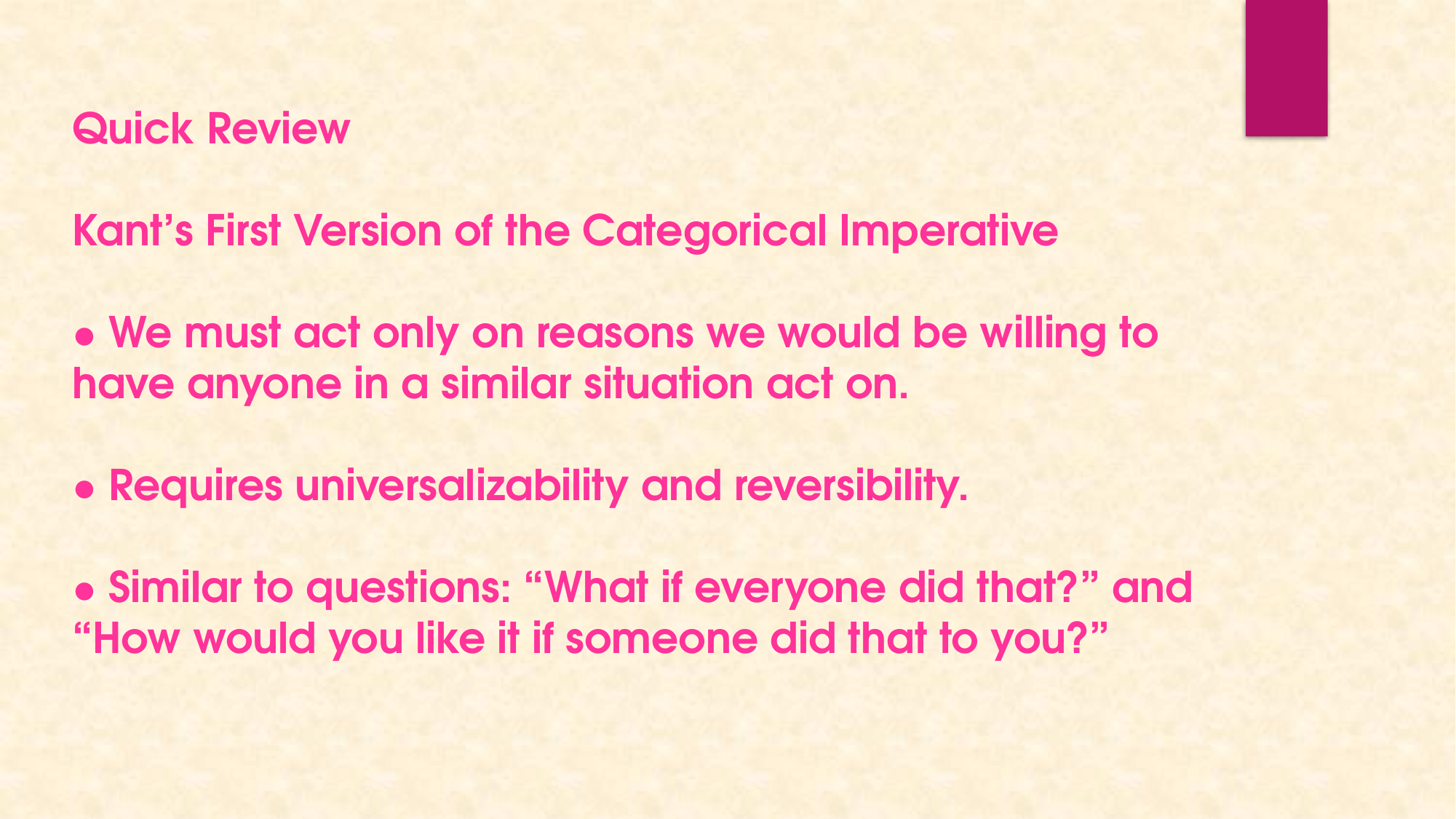

Quick Review

Kant’s First Version of the Categorical Imperative

• We must act only on reasons we would be willing to have anyone in a similar situation act on.

• Requires universalizability and reversibility.

• Similar to questions: “What if everyone did that?” and “How would you like it if someone did that to you?”